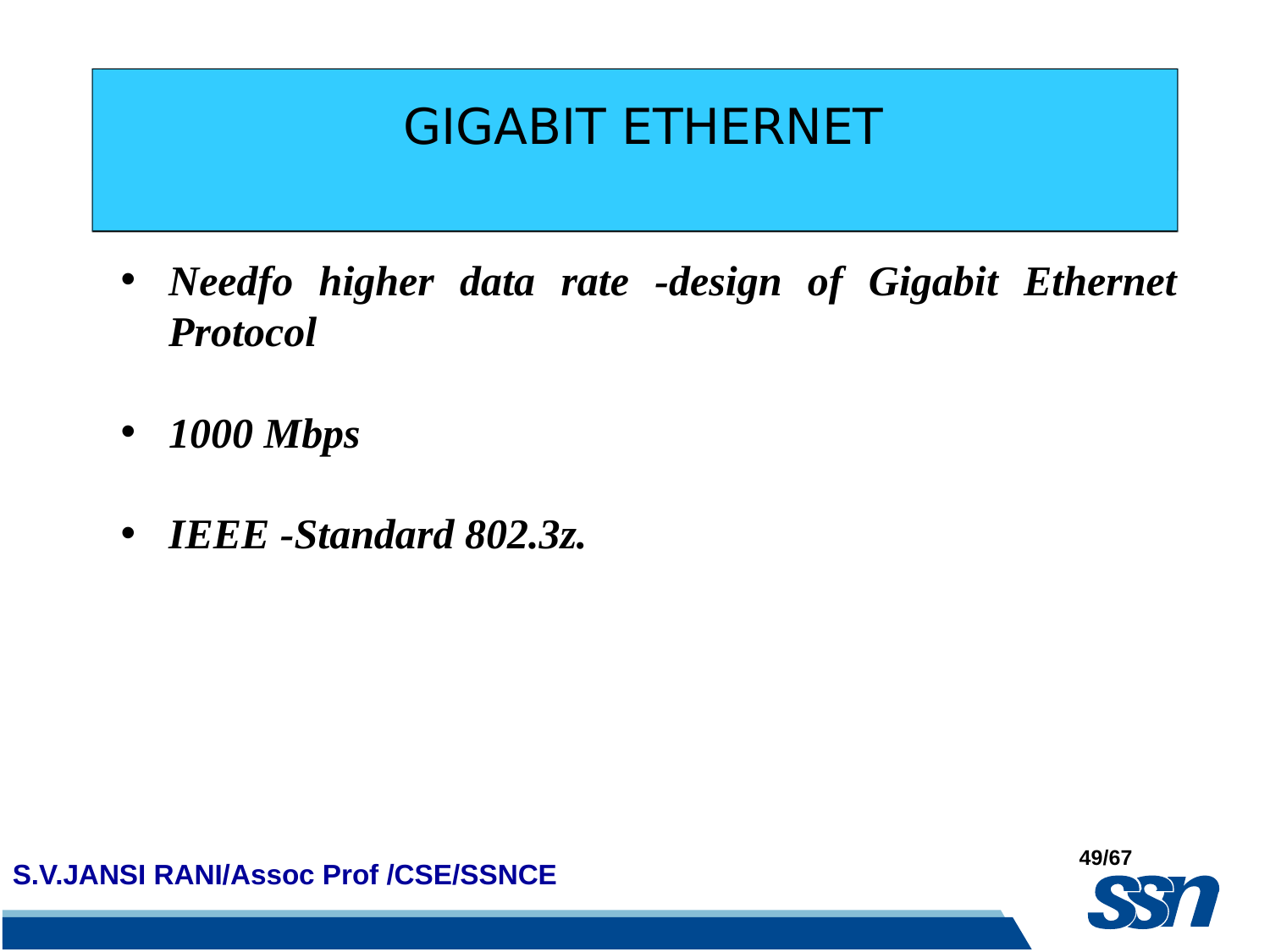

# GIGABIT ETHERNET

Needfo higher data rate -design of Gigabit Ethernet Protocol

1000 Mbps

IEEE -Standard 802.3z.